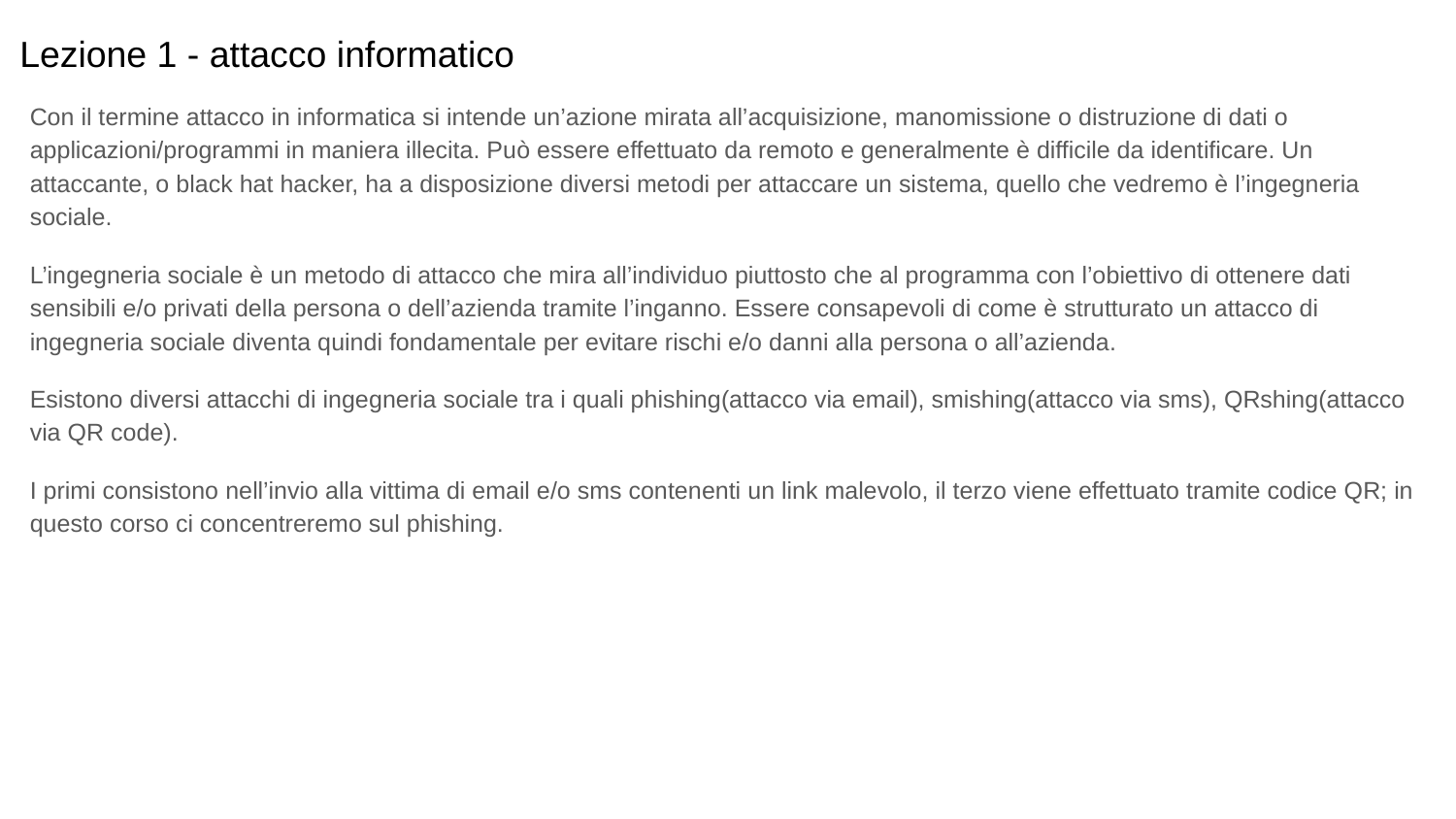

# Lezione 1 - attacco informatico
Con il termine attacco in informatica si intende un’azione mirata all’acquisizione, manomissione o distruzione di dati o applicazioni/programmi in maniera illecita. Può essere effettuato da remoto e generalmente è difficile da identificare. Un attaccante, o black hat hacker, ha a disposizione diversi metodi per attaccare un sistema, quello che vedremo è l’ingegneria sociale.
L’ingegneria sociale è un metodo di attacco che mira all’individuo piuttosto che al programma con l’obiettivo di ottenere dati sensibili e/o privati della persona o dell’azienda tramite l’inganno. Essere consapevoli di come è strutturato un attacco di ingegneria sociale diventa quindi fondamentale per evitare rischi e/o danni alla persona o all’azienda.
Esistono diversi attacchi di ingegneria sociale tra i quali phishing(attacco via email), smishing(attacco via sms), QRshing(attacco via QR code).
I primi consistono nell’invio alla vittima di email e/o sms contenenti un link malevolo, il terzo viene effettuato tramite codice QR; in questo corso ci concentreremo sul phishing.